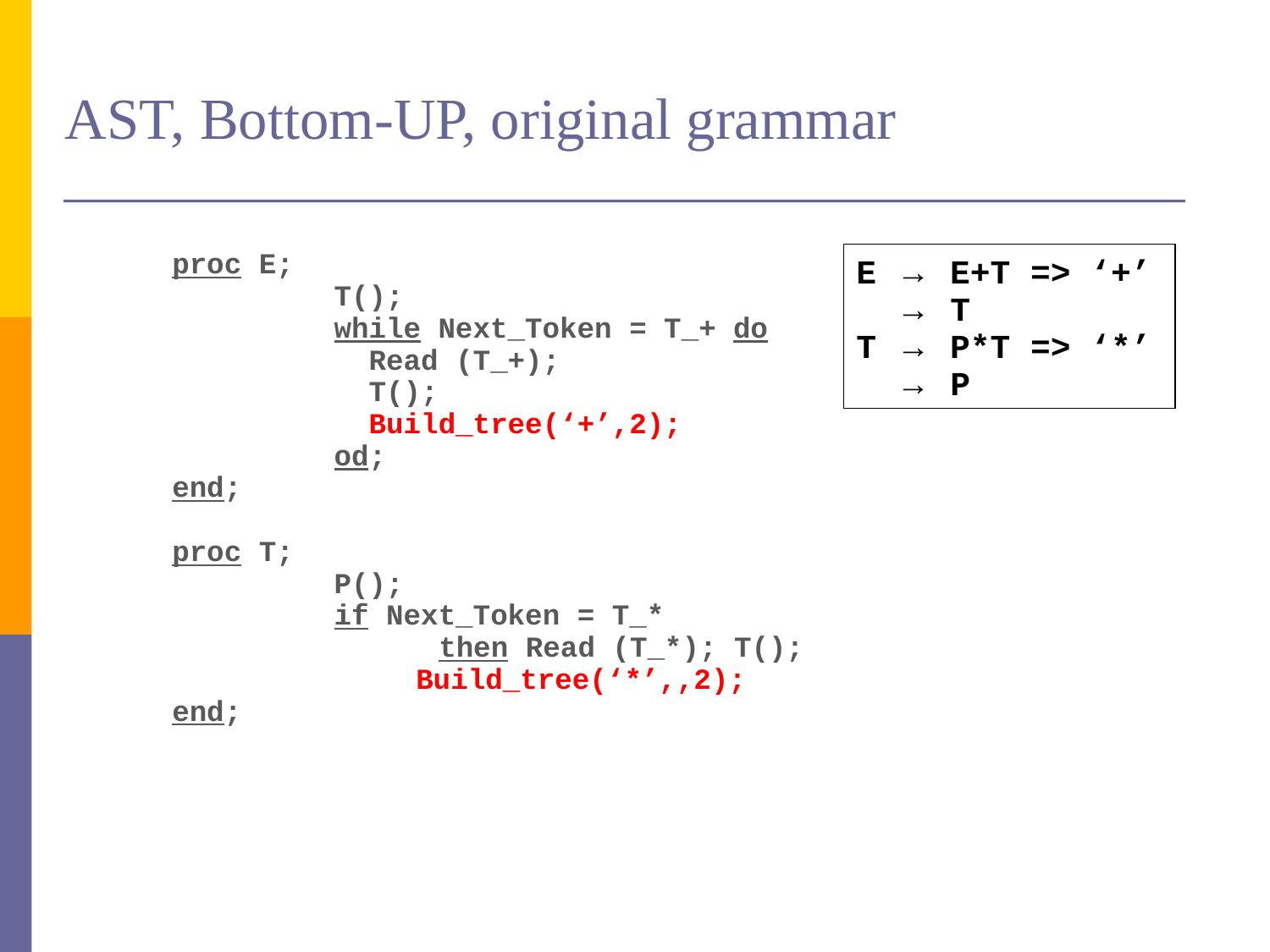

# AST, Bottom-UP, original grammar
E → E+T => ‘+’
  → T
T → P*T => ‘*’
  → P
proc E;
		T();
		while Next_Token = T_+ do
		  Read (T_+);
		  T();
		  Build_tree(‘+’,2);
		od;
end;

proc T;
		P();
		if Next_Token = T_*
		  then Read (T_*); T();
          Build_tree(‘*’,,2);
end;